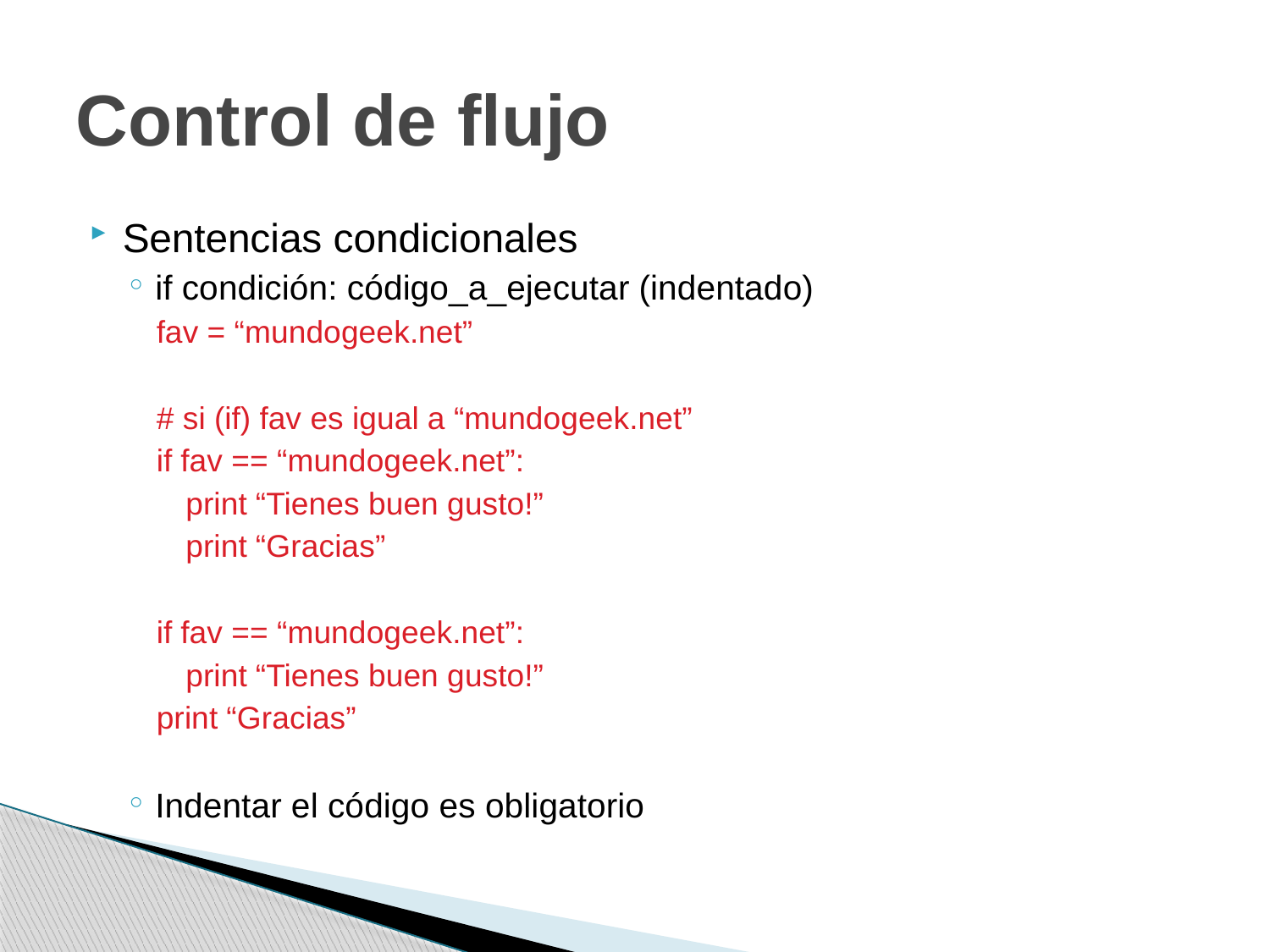

# Control de flujo
Sentencias condicionales
if condición: código_a_ejecutar (indentado)
fav = “mundogeek.net”

# si (if) fav es igual a “mundogeek.net”
if fav == “mundogeek.net”:
	print “Tienes buen gusto!”
	print “Gracias”

if fav == “mundogeek.net”:
	print “Tienes buen gusto!”
print “Gracias”

Indentar el código es obligatorio